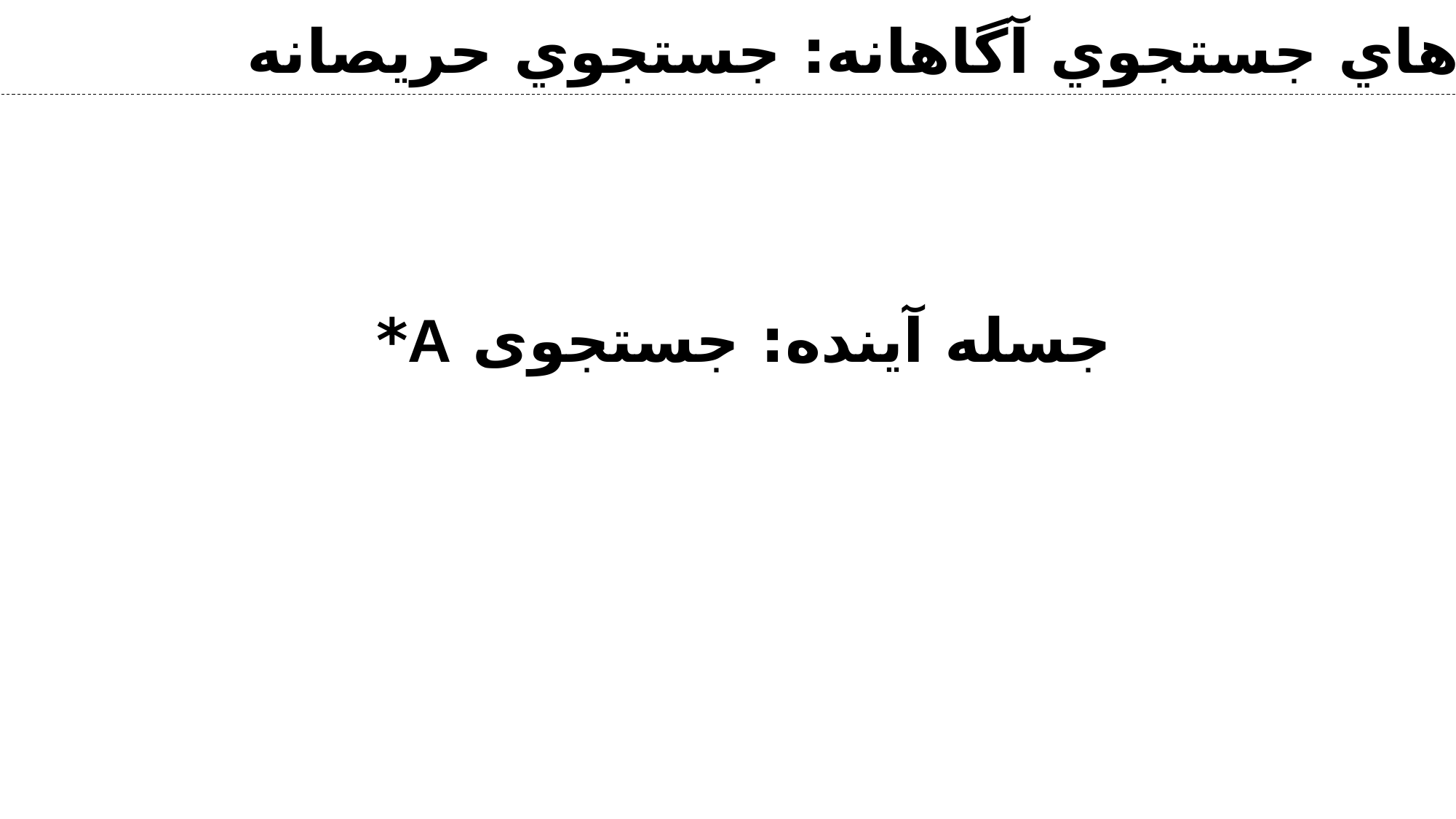

استراتژي هاي جستجوي آگاهانه: جستجوي حريصانه
جسله آینده: جستجوی A*